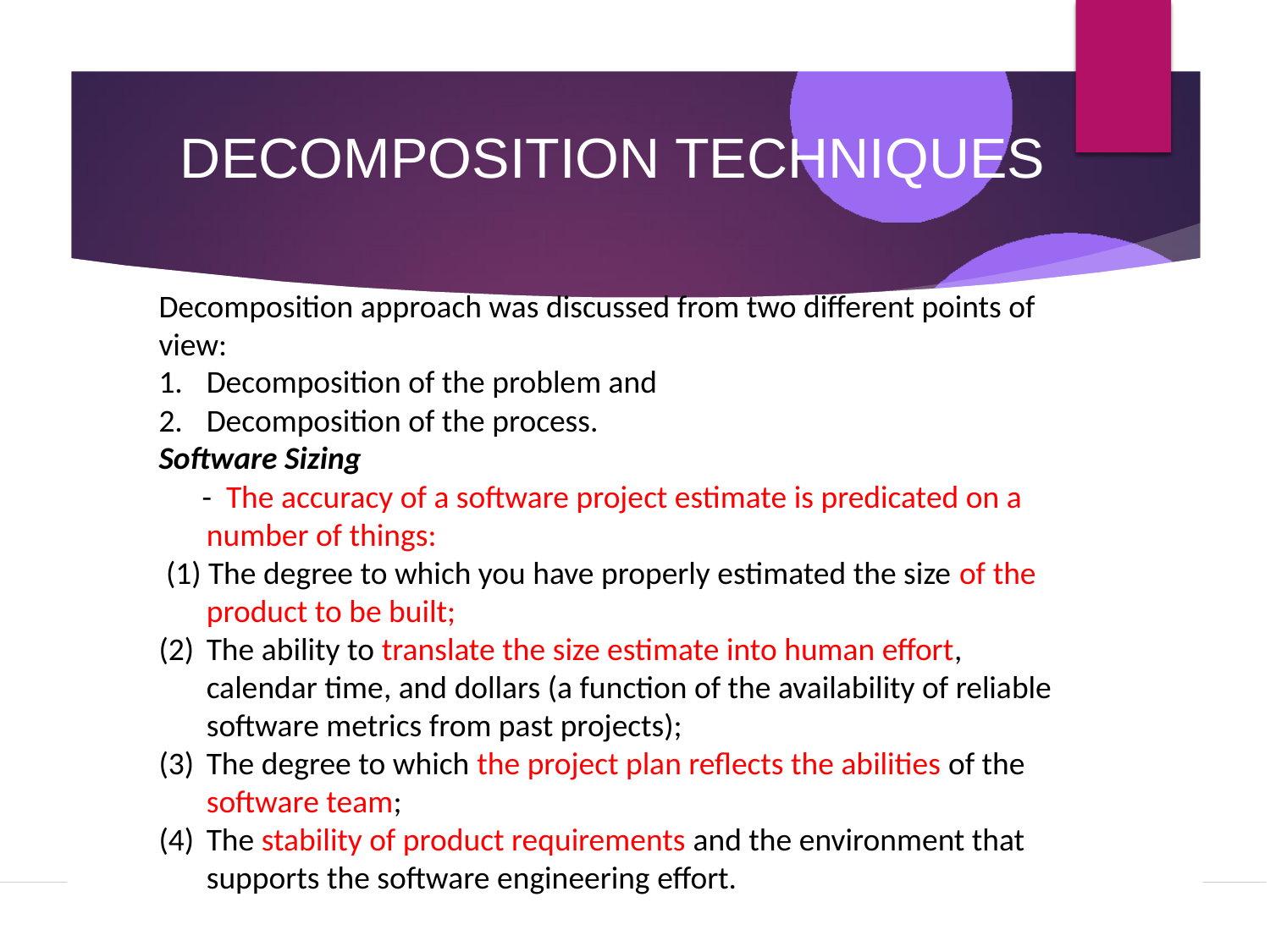

# DECOMPOSITION TECHNIQUES
Decomposition approach was discussed from two different points of view:
Decomposition of the problem and
Decomposition of the process.
Software Sizing
      -  The accuracy of a software project estimate is predicated on a number of things:
 (1) The degree to which you have properly estimated the size of the product to be built;
The ability to translate the size estimate into human effort, calendar time, and dollars (a function of the availability of reliable software metrics from past projects);
The degree to which the project plan reflects the abilities of the software team;
The stability of product requirements and the environment that supports the software engineering effort.